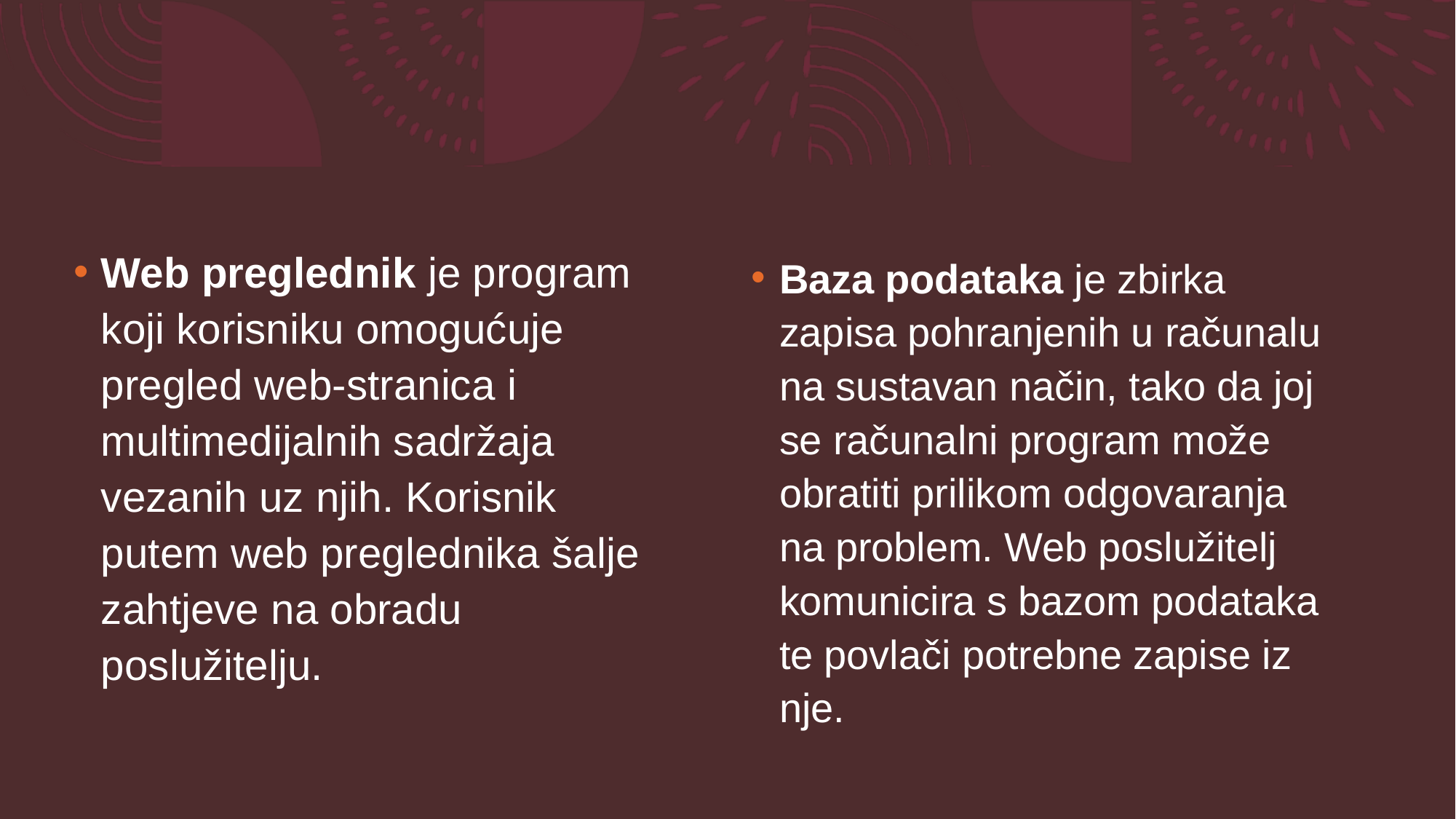

Web preglednik je program koji korisniku omogućuje pregled web-stranica i multimedijalnih sadržaja vezanih uz njih. Korisnik putem web preglednika šalje zahtjeve na obradu poslužitelju.
Baza podataka je zbirka zapisa pohranjenih u računalu na sustavan način, tako da joj se računalni program može obratiti prilikom odgovaranja na problem. Web poslužitelj komunicira s bazom podataka te povlači potrebne zapise iz nje.